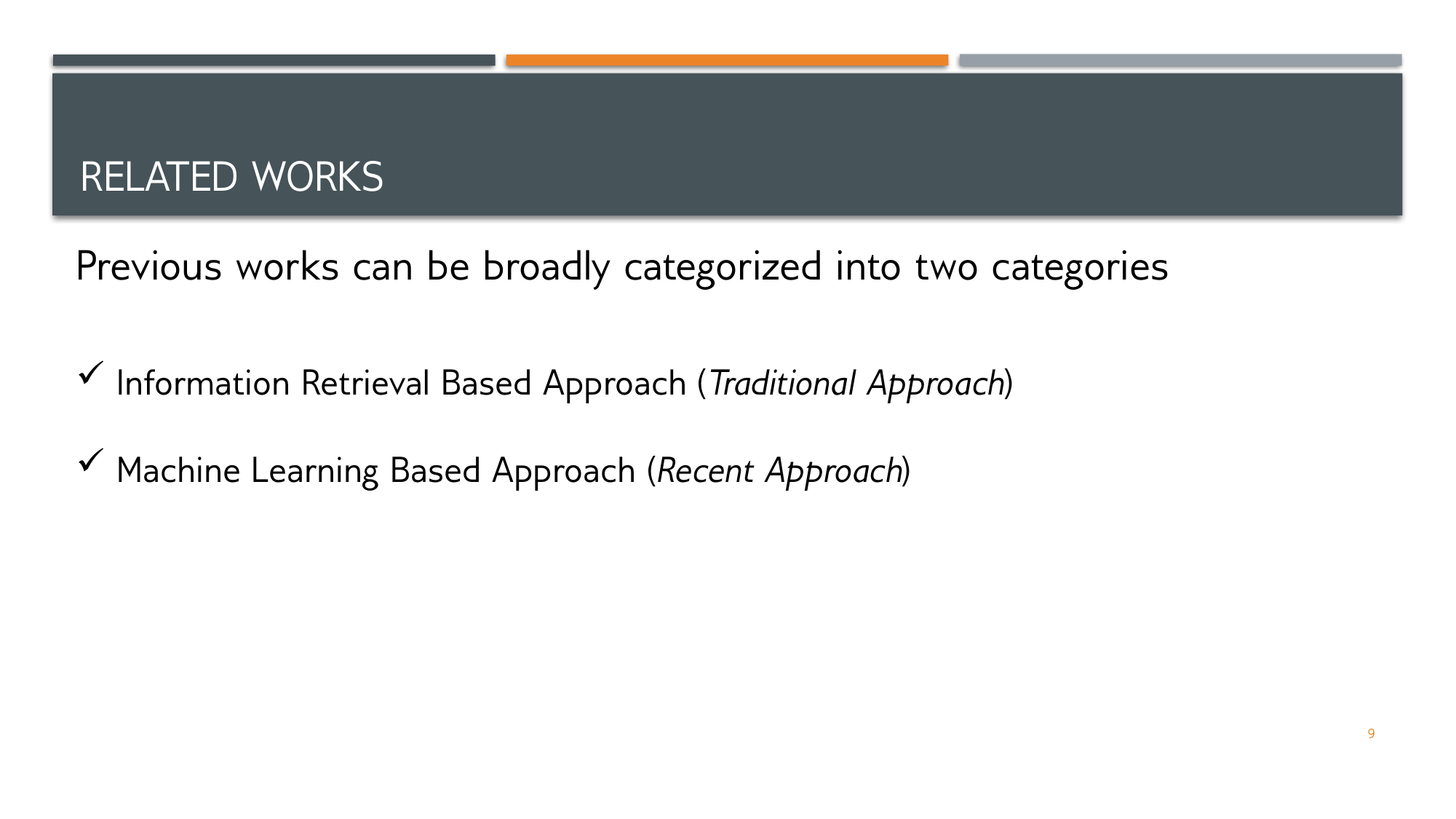

# Related Works
Previous works can be broadly categorized into two categories

Information Retrieval Based Approach (Traditional Approach)
Machine Learning Based Approach (Recent Approach)
9